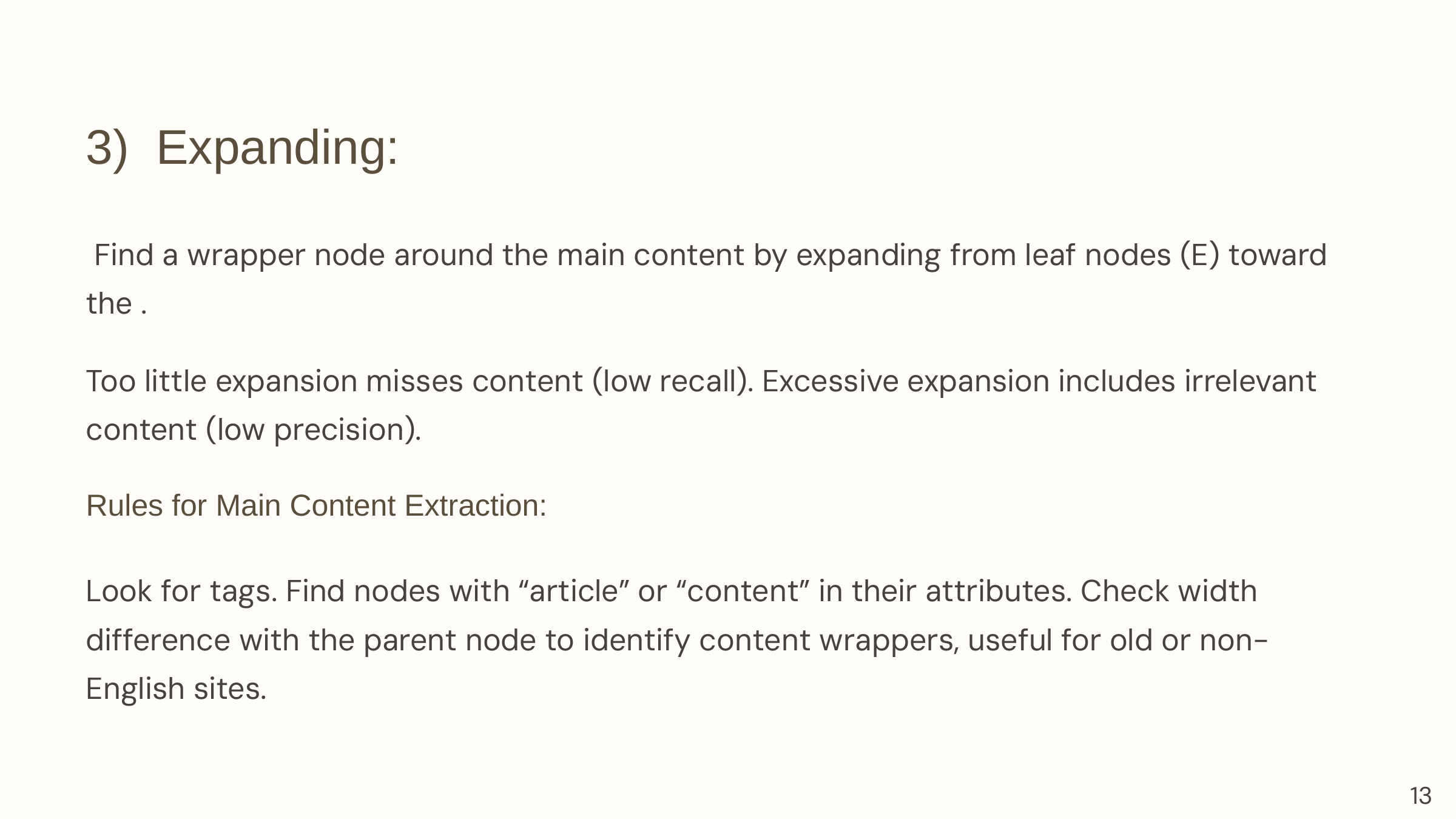

3)  Expanding:
 Find a wrapper node around the main content by expanding from leaf nodes (E) toward the .
Too little expansion misses content (low recall). Excessive expansion includes irrelevant content (low precision).
Rules for Main Content Extraction:
Look for tags. Find nodes with “article” or “content” in their attributes. Check width difference with the parent node to identify content wrappers, useful for old or non-English sites.
13